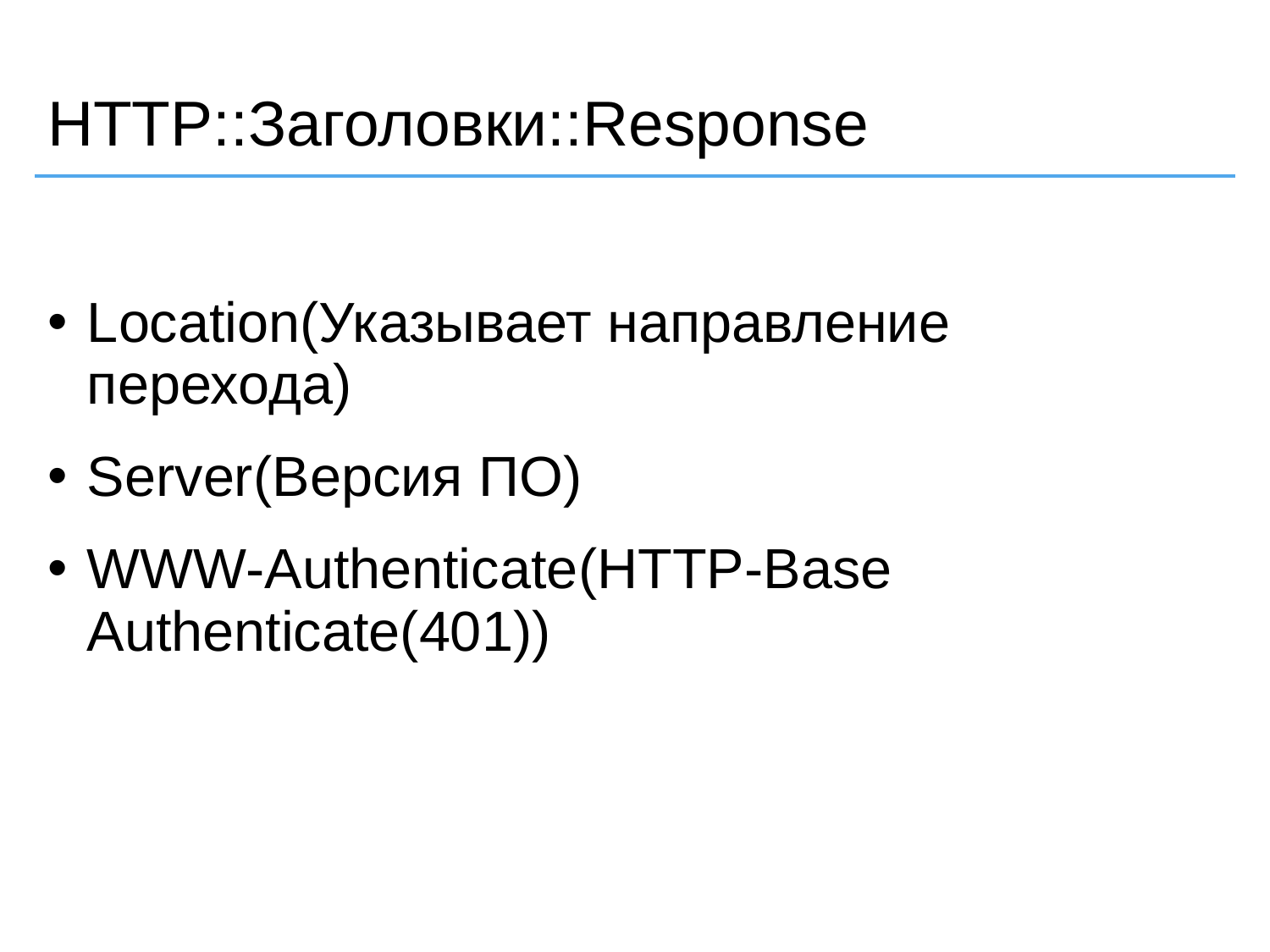

HTTP::Заголовки::Response
Location(Указывает направление перехода)
Server(Версия ПО)
WWW-Authenticate(HTTP-Base Authenticate(401))